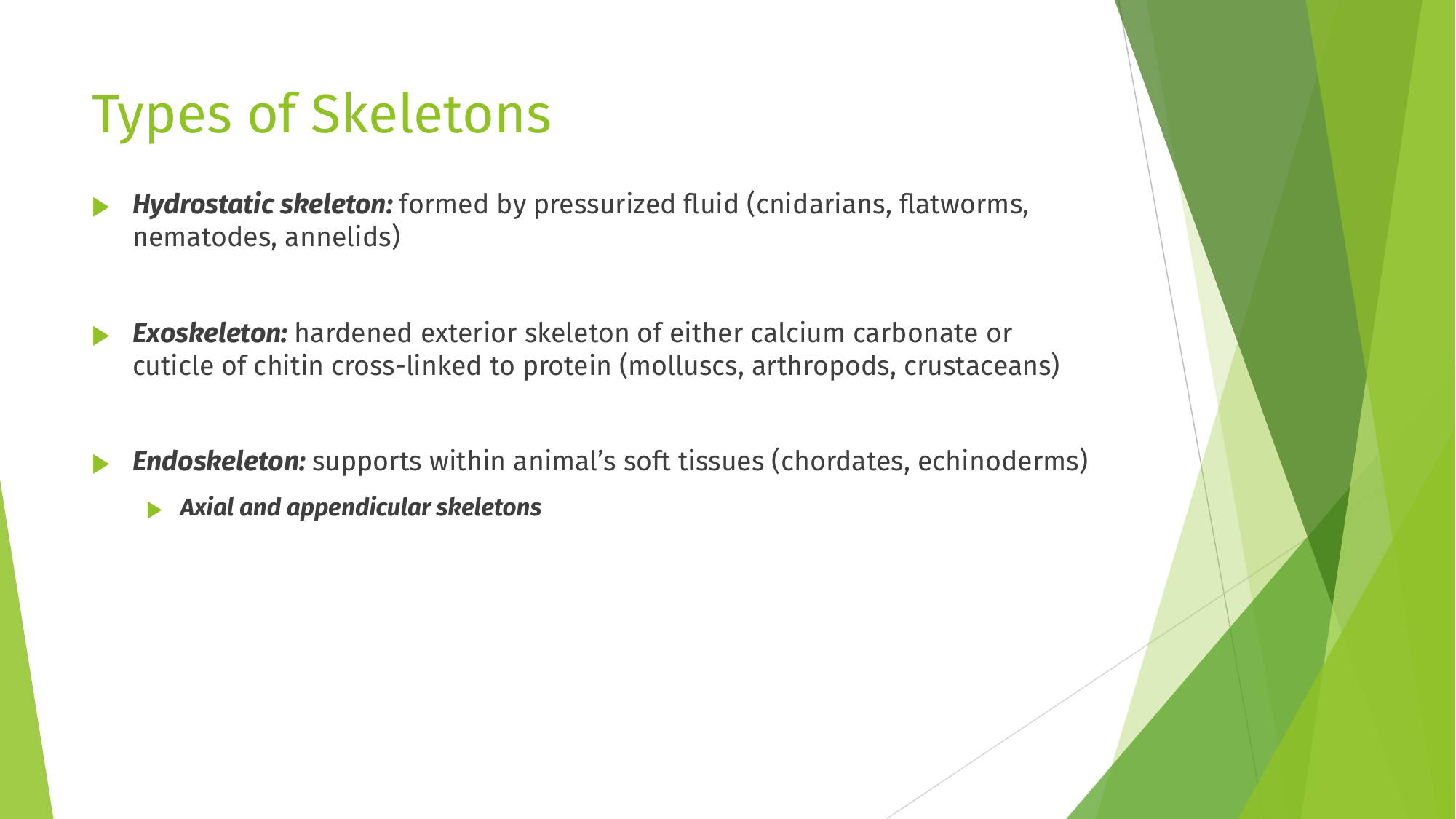

# Types of Skeletons
Hydrostatic skeleton: formed by pressurized fluid (cnidarians, flatworms, nematodes, annelids)

Exoskeleton: hardened exterior skeleton of either calcium carbonate or cuticle of chitin cross-linked to protein (molluscs, arthropods, crustaceans)

Endoskeleton: supports within animal’s soft tissues (chordates, echinoderms)
Axial and appendicular skeletons